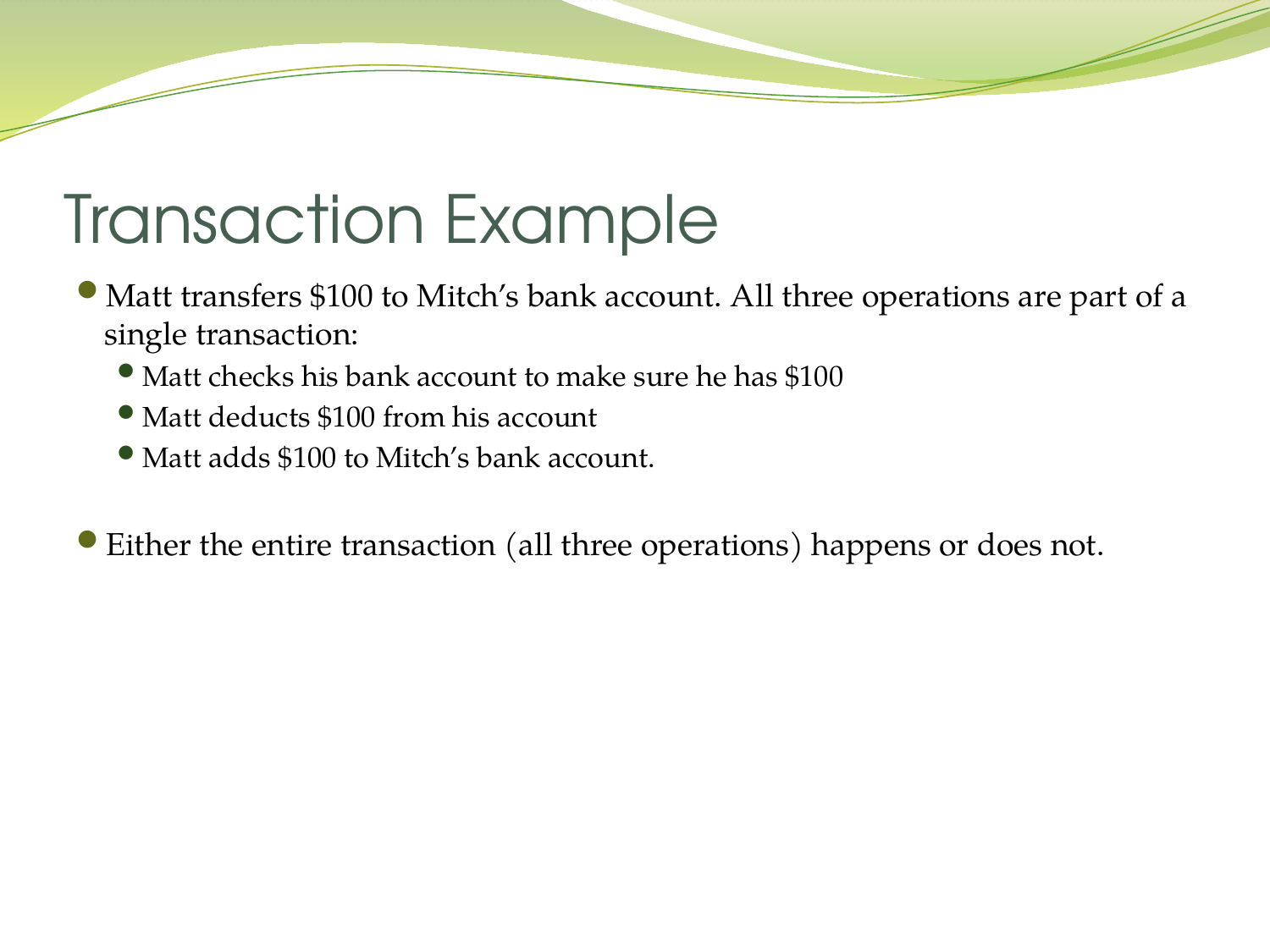

# Transaction Example
Matt transfers $100 to Mitch’s bank account. All three operations are part of a single transaction:
Matt checks his bank account to make sure he has $100
Matt deducts $100 from his account
Matt adds $100 to Mitch’s bank account.

Either the entire transaction (all three operations) happens or does not.